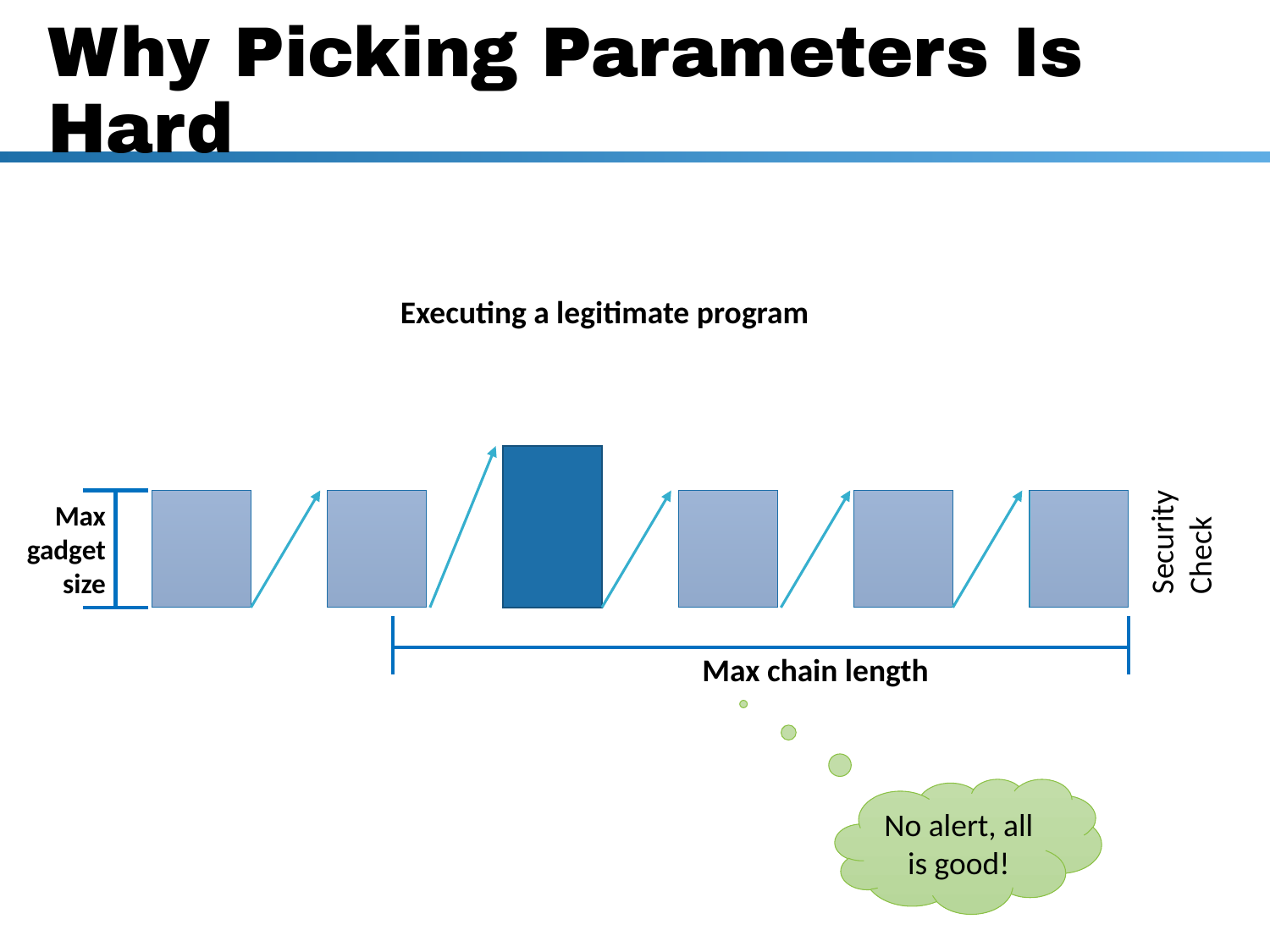

# Why Picking Parameters Is Hard
Executing a legitimate program

Security
Check

Max gadget size
Max chain length
No alert, all is good!